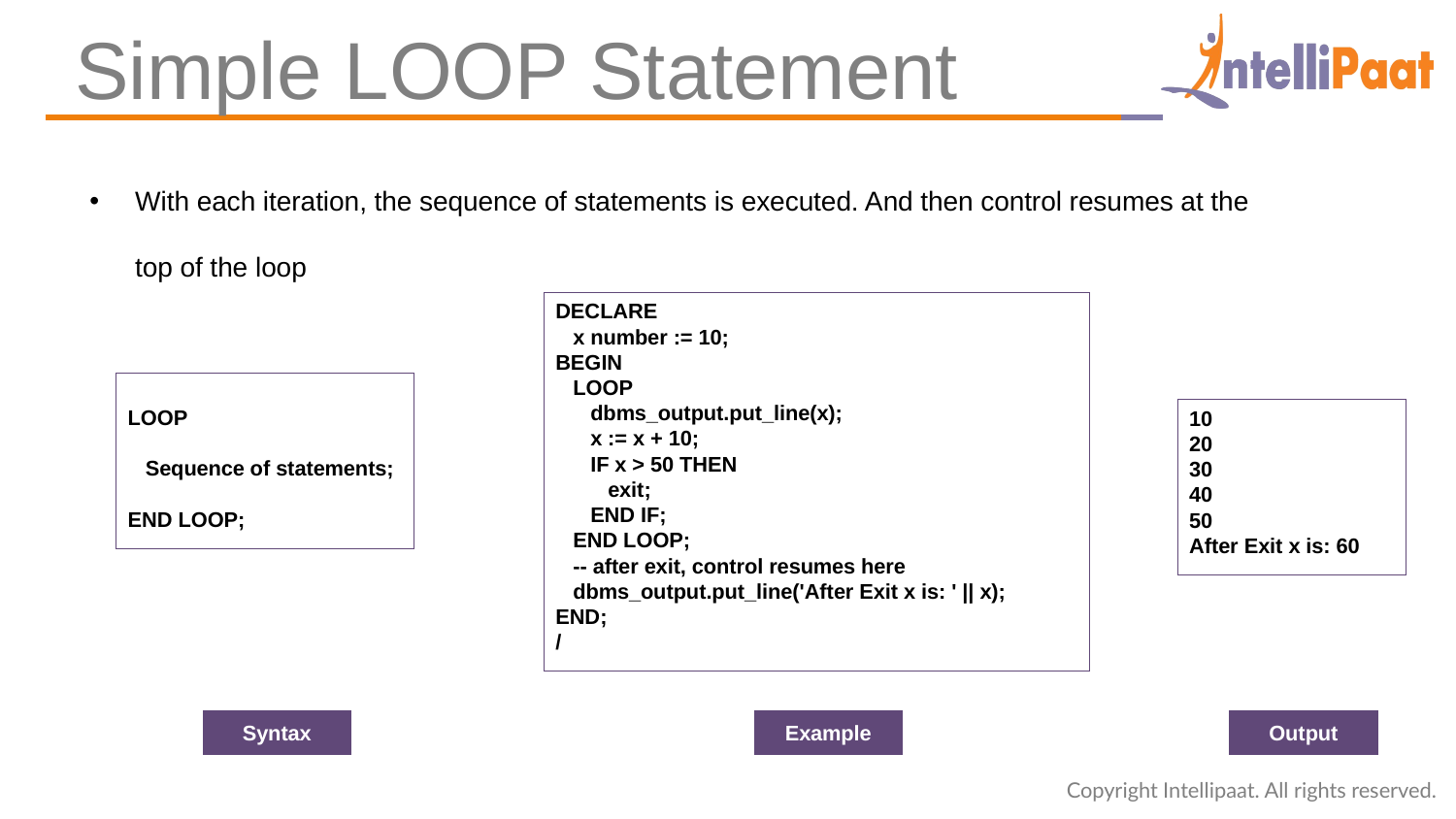

Simple LOOP Statement
With each iteration, the sequence of statements is executed. And then control resumes at the top of the loop
DECLARE
   x number := 10;
BEGIN
   LOOP
      dbms_output.put_line(x);
      x := x + 10;
      IF x > 50 THEN
         exit;
      END IF;
   END LOOP;
   -- after exit, control resumes here
   dbms_output.put_line('After Exit x is: ' || x);
END;
/
LOOP
   Sequence of statements;
END LOOP;
10
20
30
40
50
After Exit x is: 60
Output
Example
Syntax